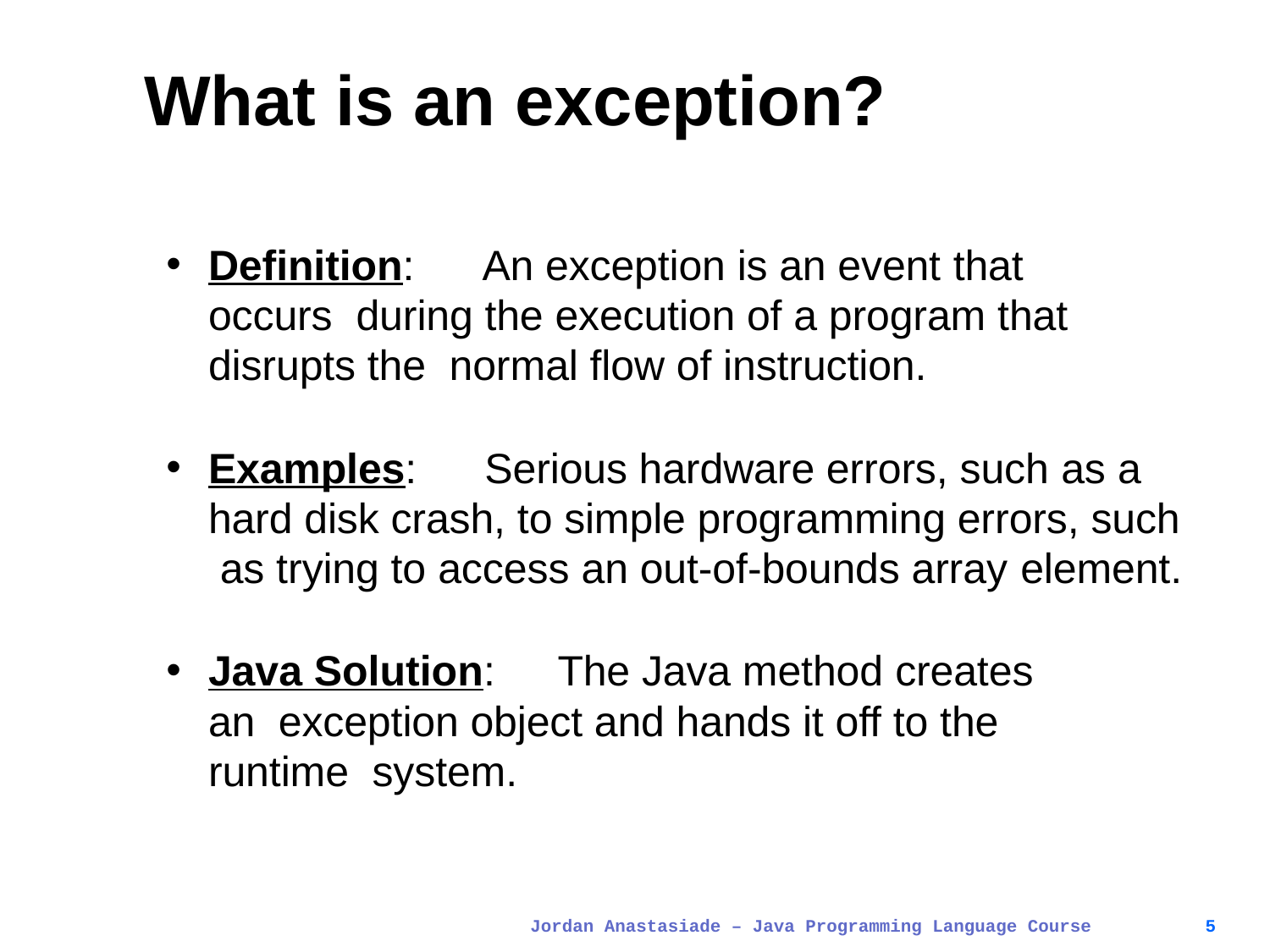

# What is an exception?

•

Definition:	An exception is an event that occurs  during the execution of a program that disrupts the  normal flow of instruction.

Examples:	Serious hardware errors, such as a  hard disk crash, to simple programming errors, such  as trying to access an out-of-bounds array element.

Java Solution:	The Java method creates an  exception object and hands it off to the runtime  system.

Jordan Anastasiade – Java Programming Language Course
5